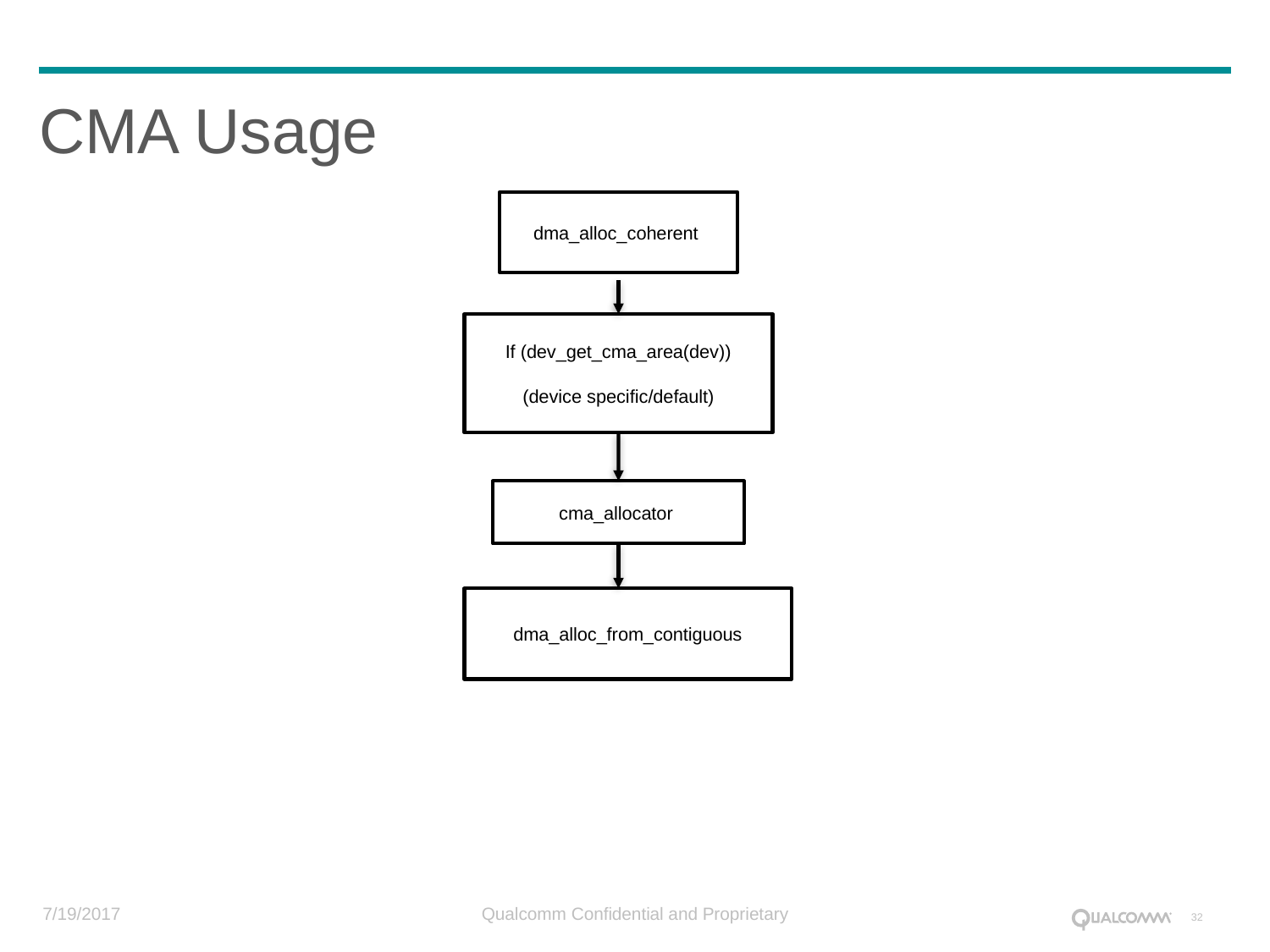

32
# CMA Usage
dma_alloc_coherent
If (dev_get_cma_area(dev))

(device specific/default)
cma_allocator
dma_alloc_from_contiguous